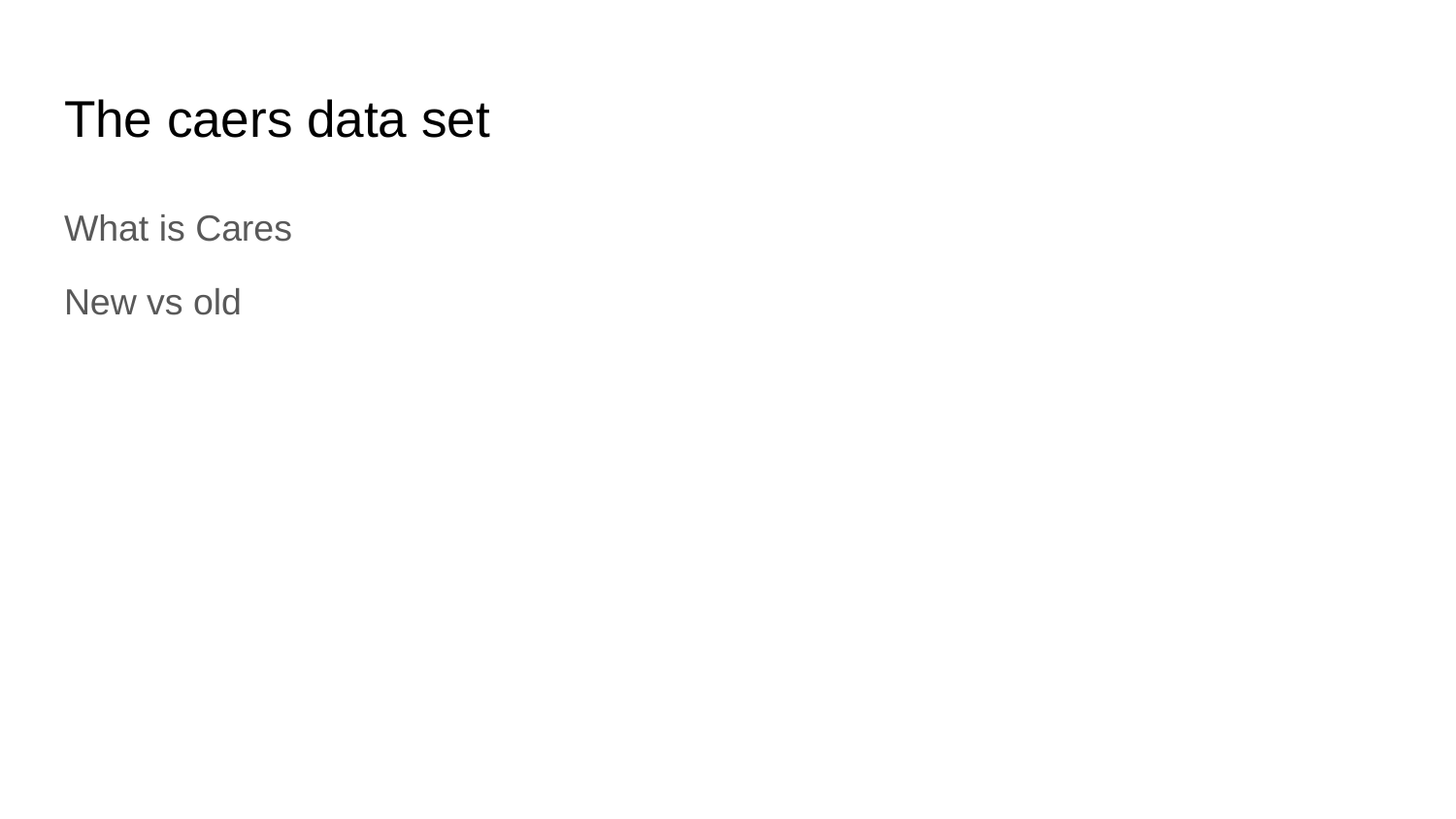

# The caers data set
What is Cares
New vs old